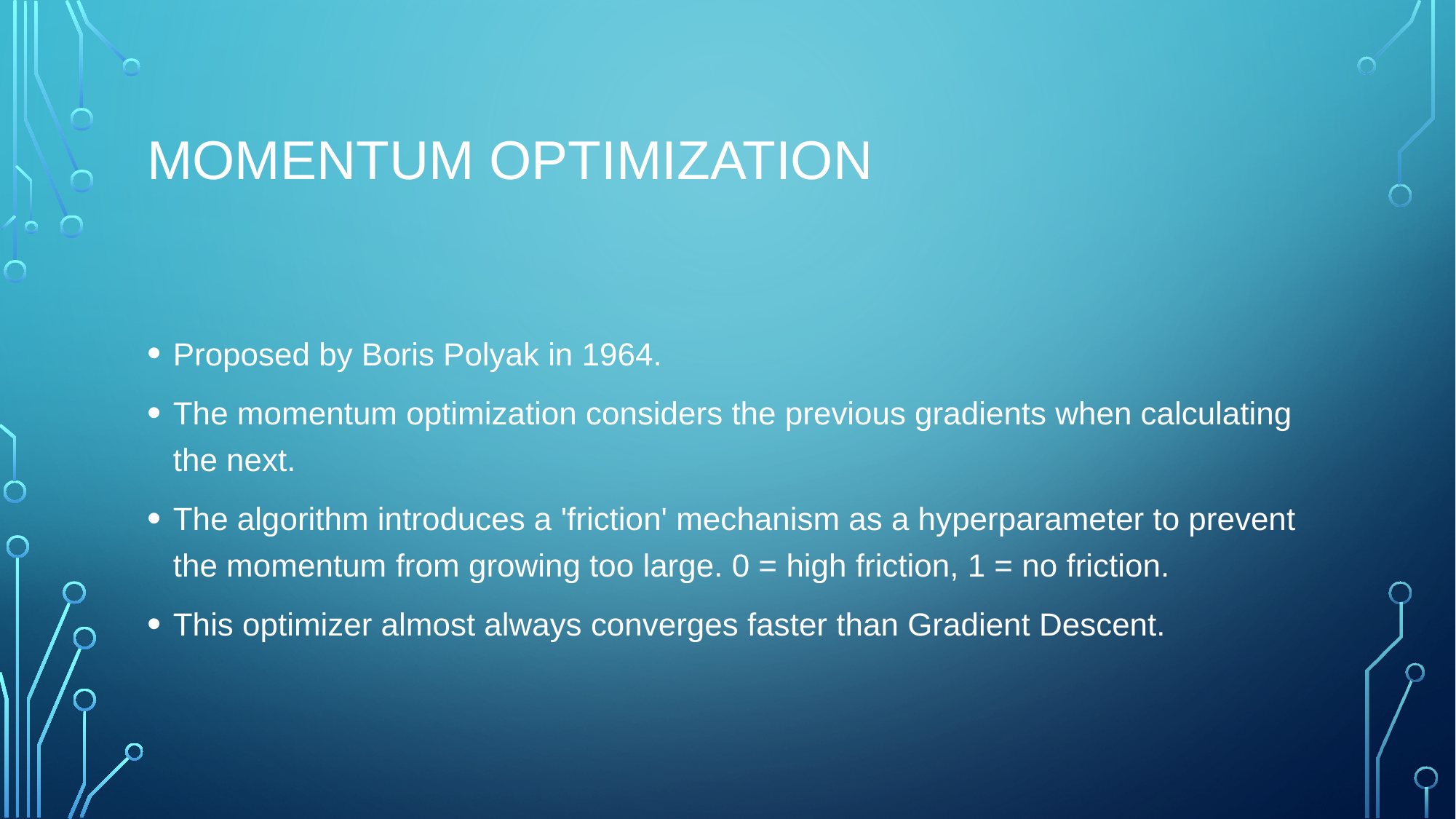

# Momentum optimization

Proposed by Boris Polyak in 1964.
The momentum optimization considers the previous gradients when calculating the next.
The algorithm introduces a 'friction' mechanism as a hyperparameter to prevent the momentum from growing too large. 0 = high friction, 1 = no friction.
This optimizer almost always converges faster than Gradient Descent.